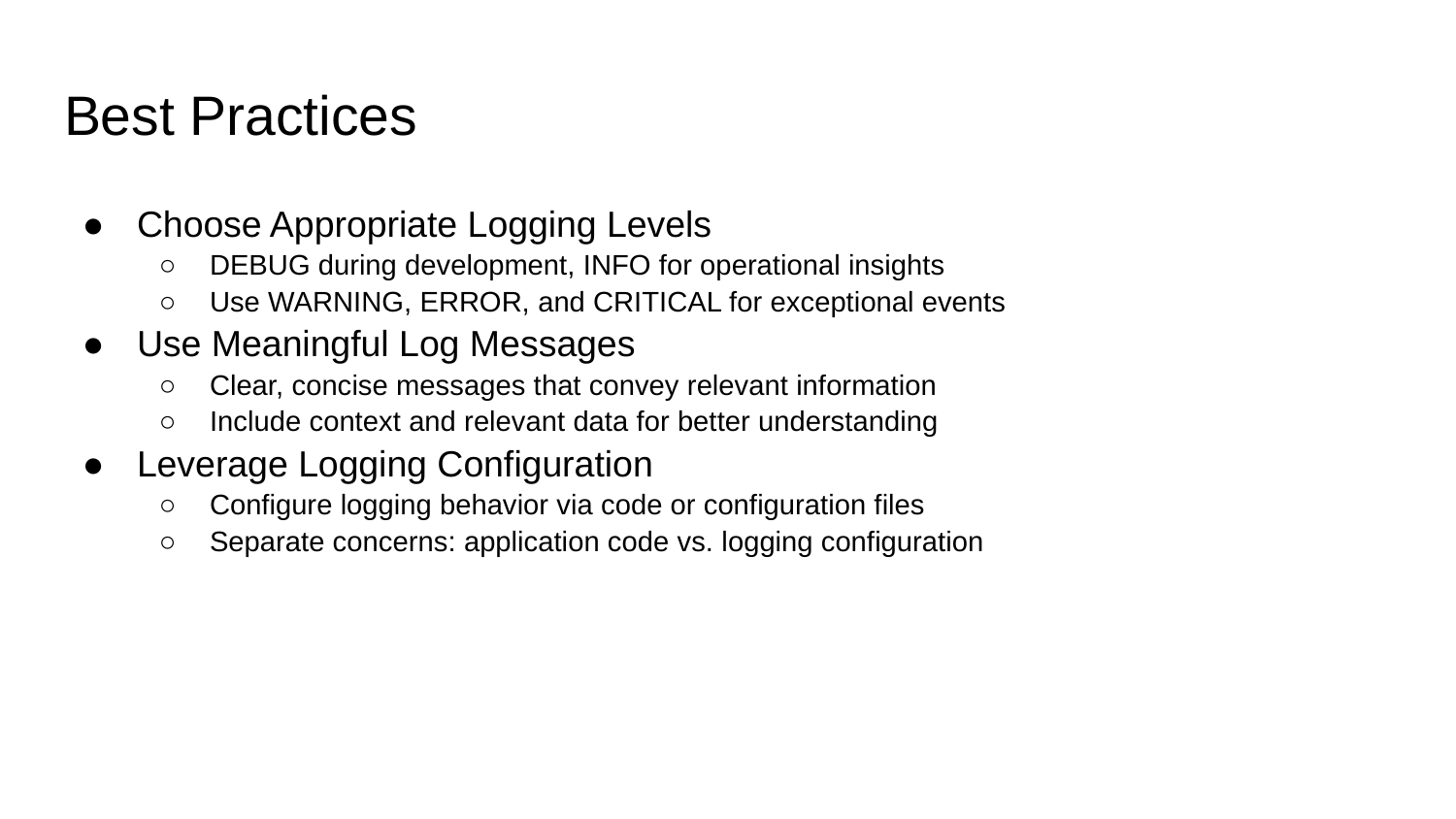

# Best Practices
Choose Appropriate Logging Levels
DEBUG during development, INFO for operational insights
Use WARNING, ERROR, and CRITICAL for exceptional events
Use Meaningful Log Messages
Clear, concise messages that convey relevant information
Include context and relevant data for better understanding
Leverage Logging Configuration
Configure logging behavior via code or configuration files
Separate concerns: application code vs. logging configuration